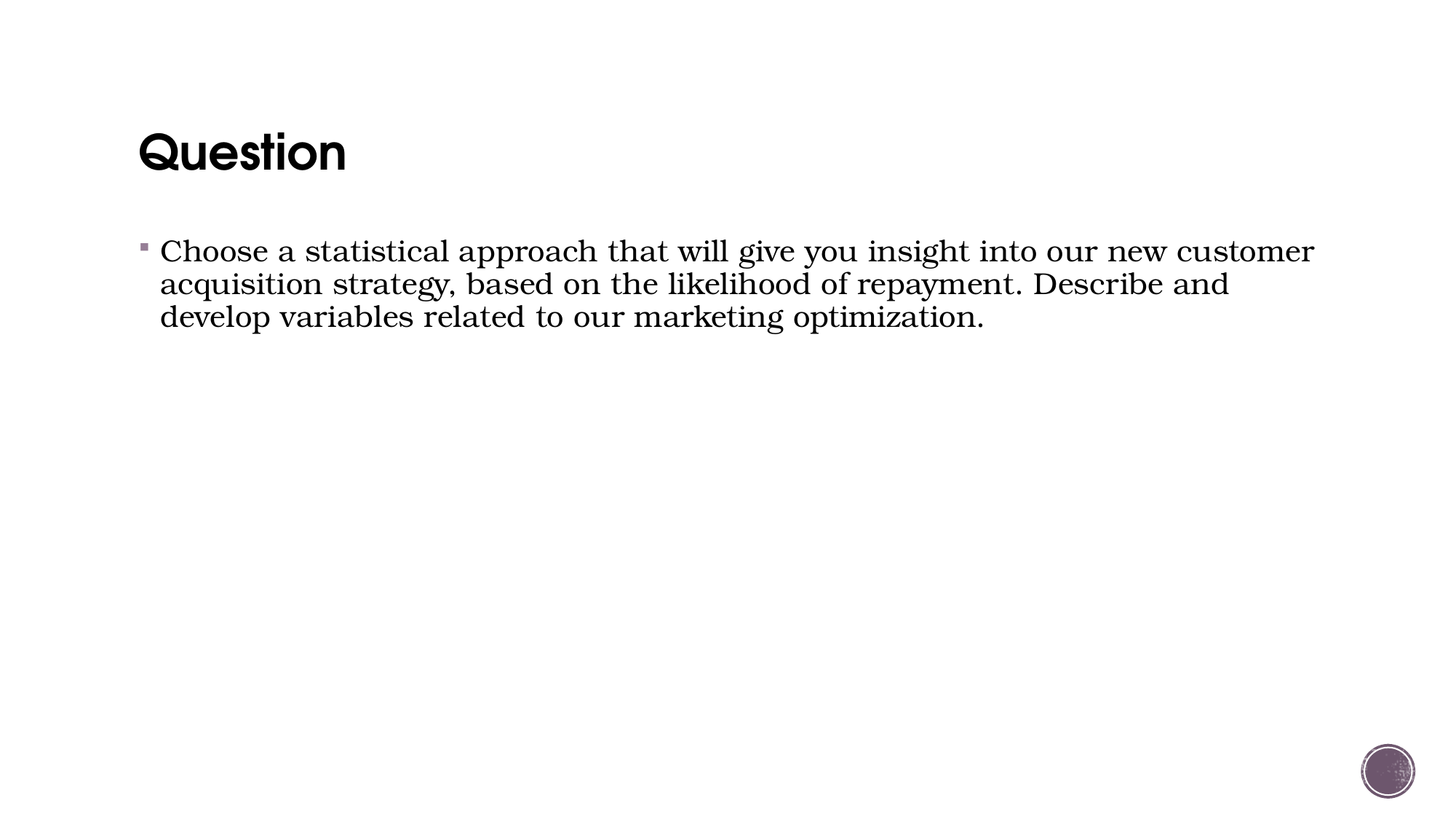

# Question
Choose a statistical approach that will give you insight into our new customer acquisition strategy, based on the likelihood of repayment. Describe and develop variables related to our marketing optimization.